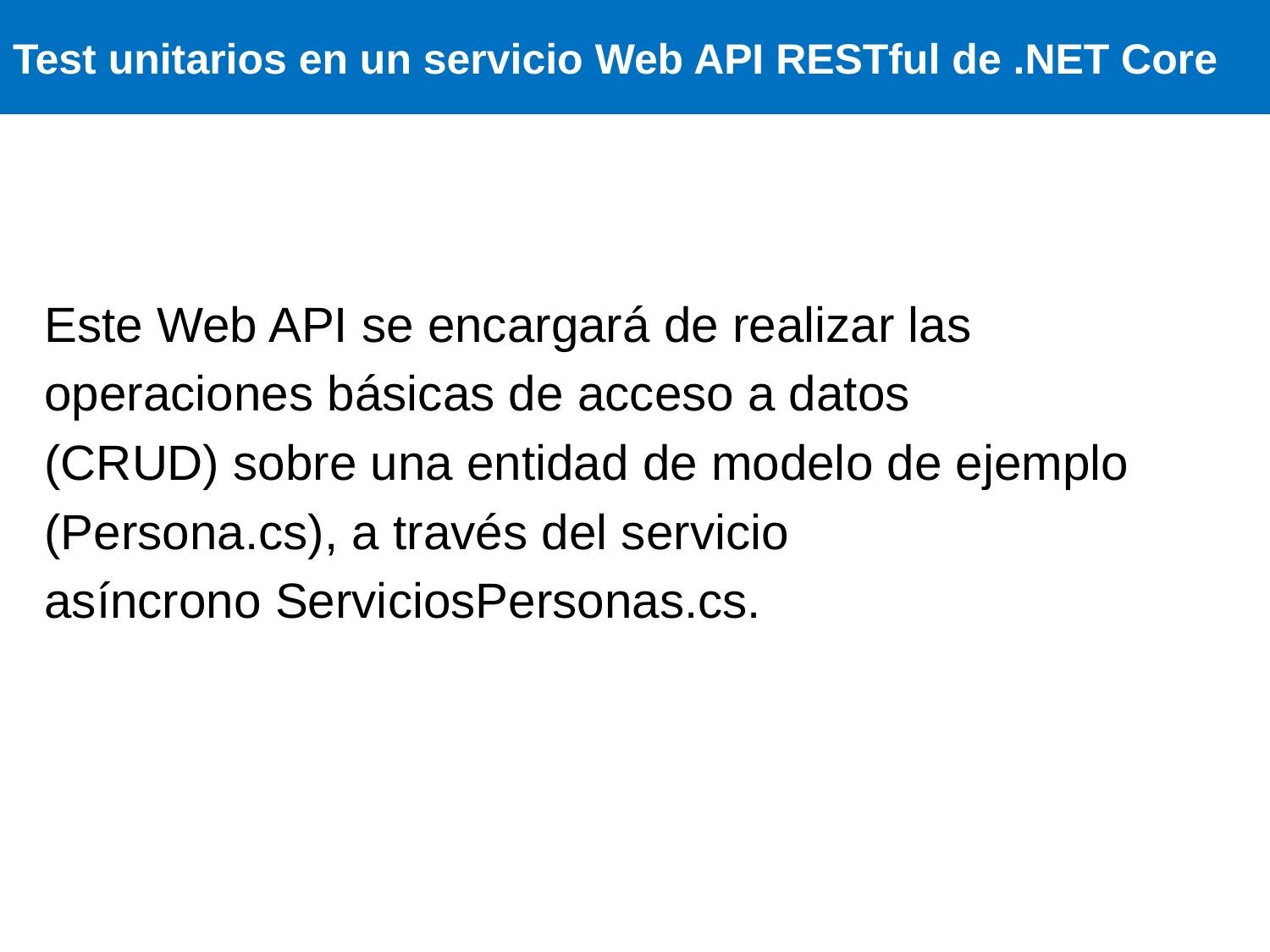

# Test unitarios en un servicio Web API RESTful de .NET Core

Este Web API se encargará de realizar las
operaciones básicas de acceso a datos
(CRUD) sobre una entidad de modelo de ejemplo
(Persona.cs), a través del servicio
asíncrono ServiciosPersonas.cs.